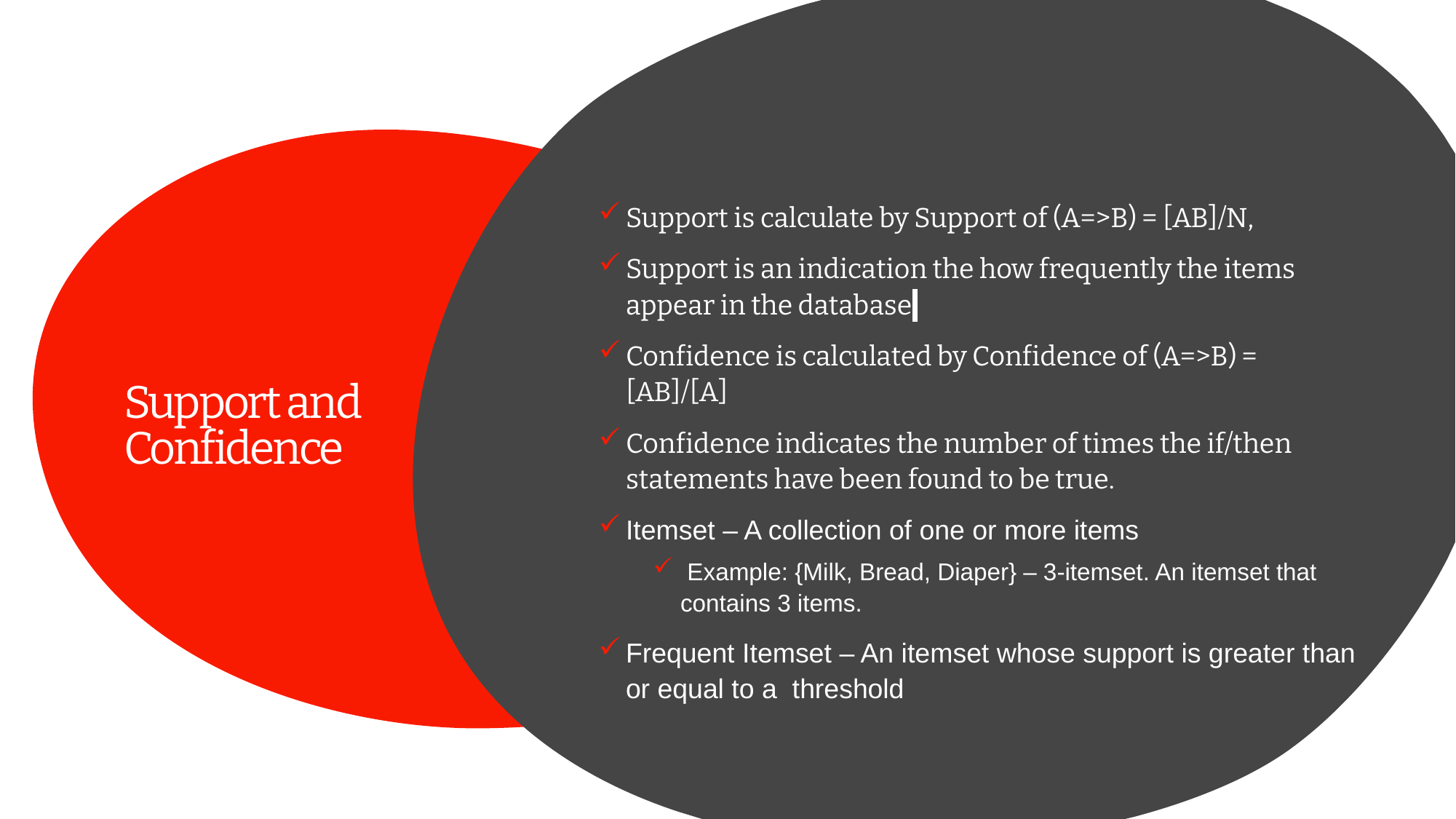

Support is calculate by Support of (A=>B) = [AB]/N,
Support is an indication the how frequently the items appear in the database
Confidence is calculated by Confidence of (A=>B) = [AB]/[A]
Confidence indicates the number of times the if/then statements have been found to be true.
Itemset – A collection of one or more items
 Example: {Milk, Bread, Diaper} – 3-itemset. An itemset that contains 3 items.
Frequent Itemset – An itemset whose support is greater than or equal to a  threshold

# Support and Confidence